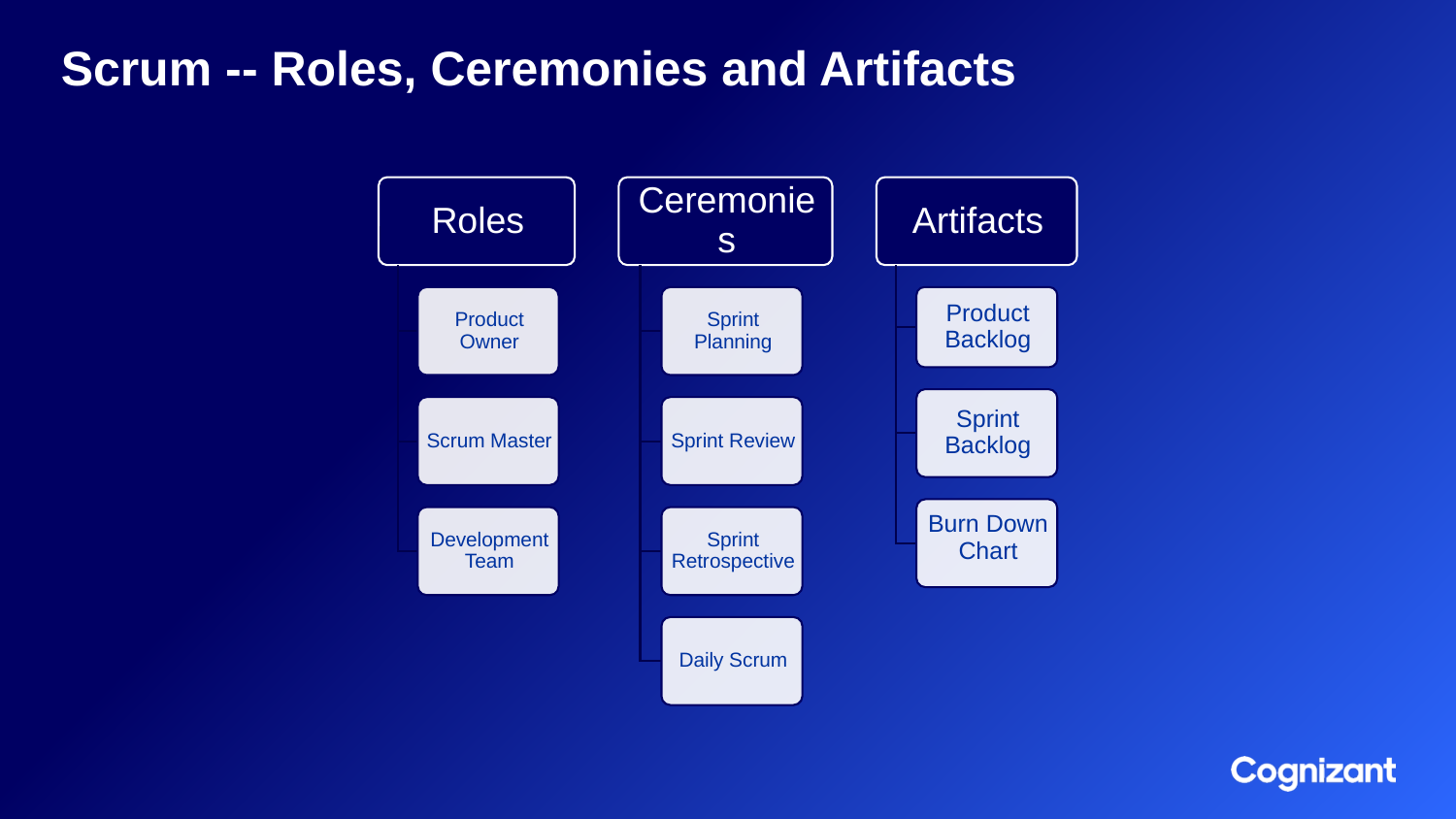

# Scrum -- Roles, Ceremonies and Artifacts
Roles
Product Owner
Scrum Master
Development Team
Ceremonies
Sprint Planning
Sprint Review
Sprint Retrospective
Daily Scrum
Artifacts
Product Backlog
Sprint Backlog

Burn Down Chart